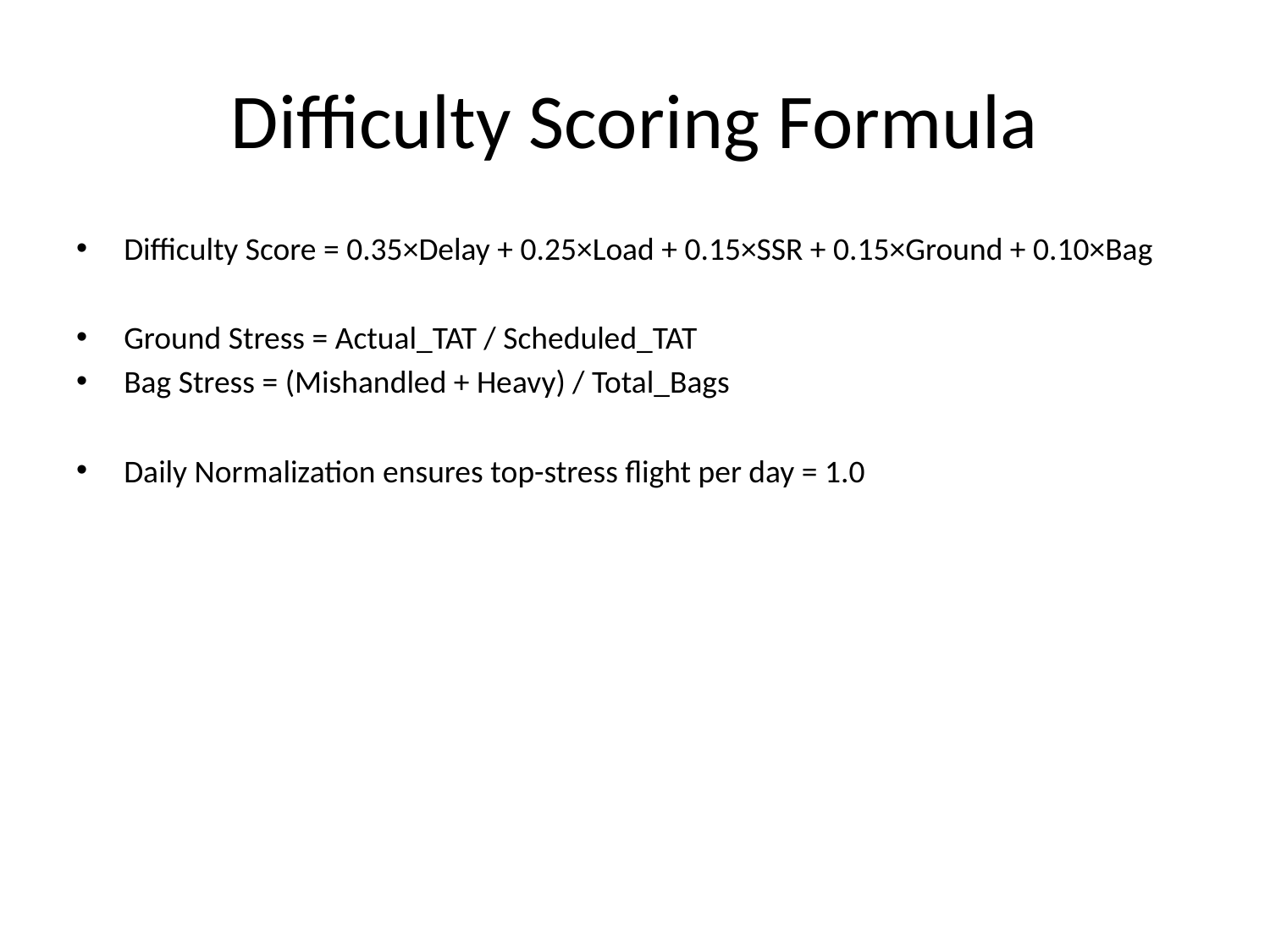

# Difficulty Scoring Formula
Difficulty Score = 0.35×Delay + 0.25×Load + 0.15×SSR + 0.15×Ground + 0.10×Bag

Ground Stress = Actual_TAT / Scheduled_TAT
Bag Stress = (Mishandled + Heavy) / Total_Bags

Daily Normalization ensures top-stress flight per day = 1.0